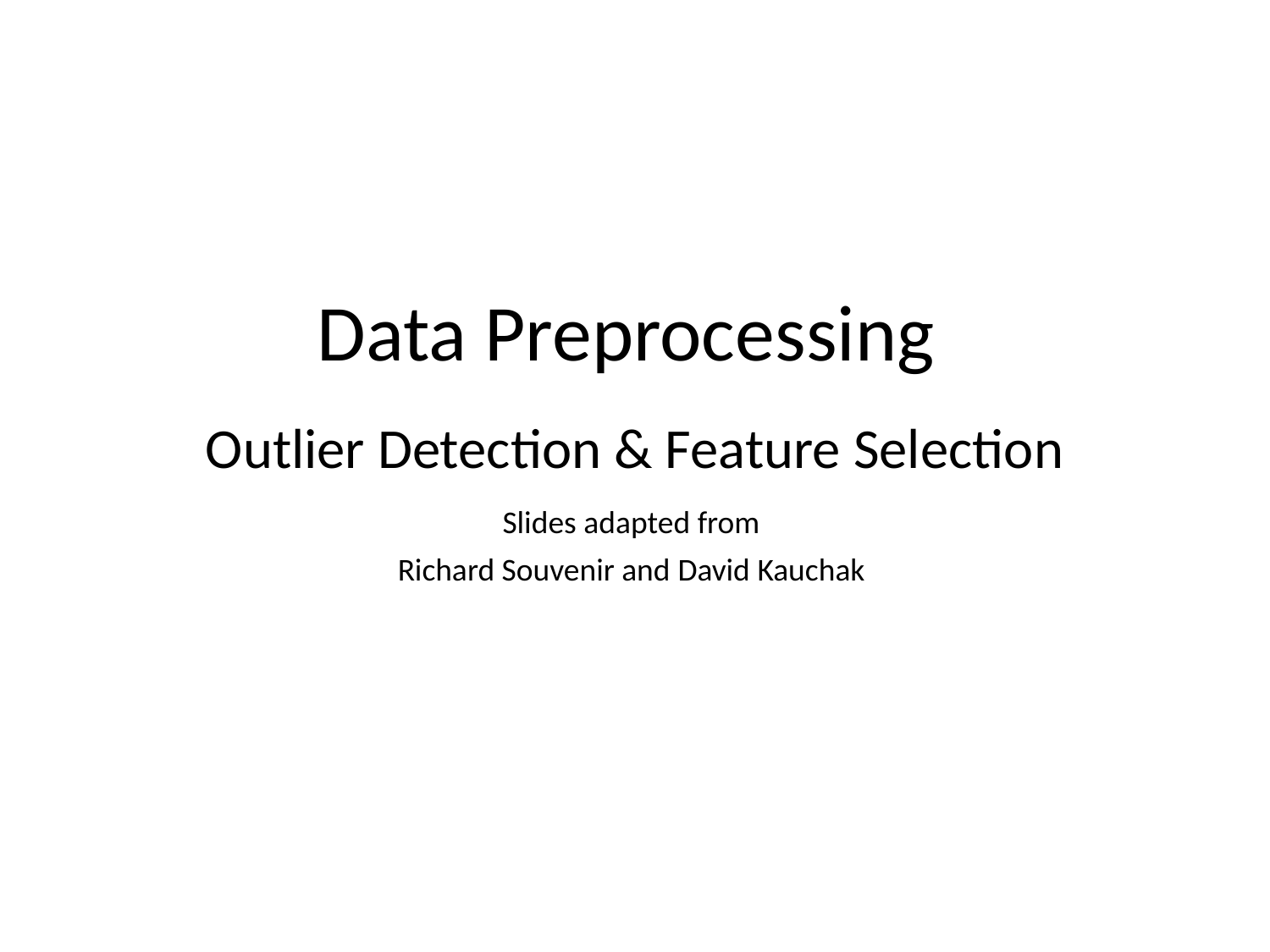

# Data Preprocessing Outlier Detection & Feature Selection
Slides adapted from
Richard Souvenir and David Kauchak